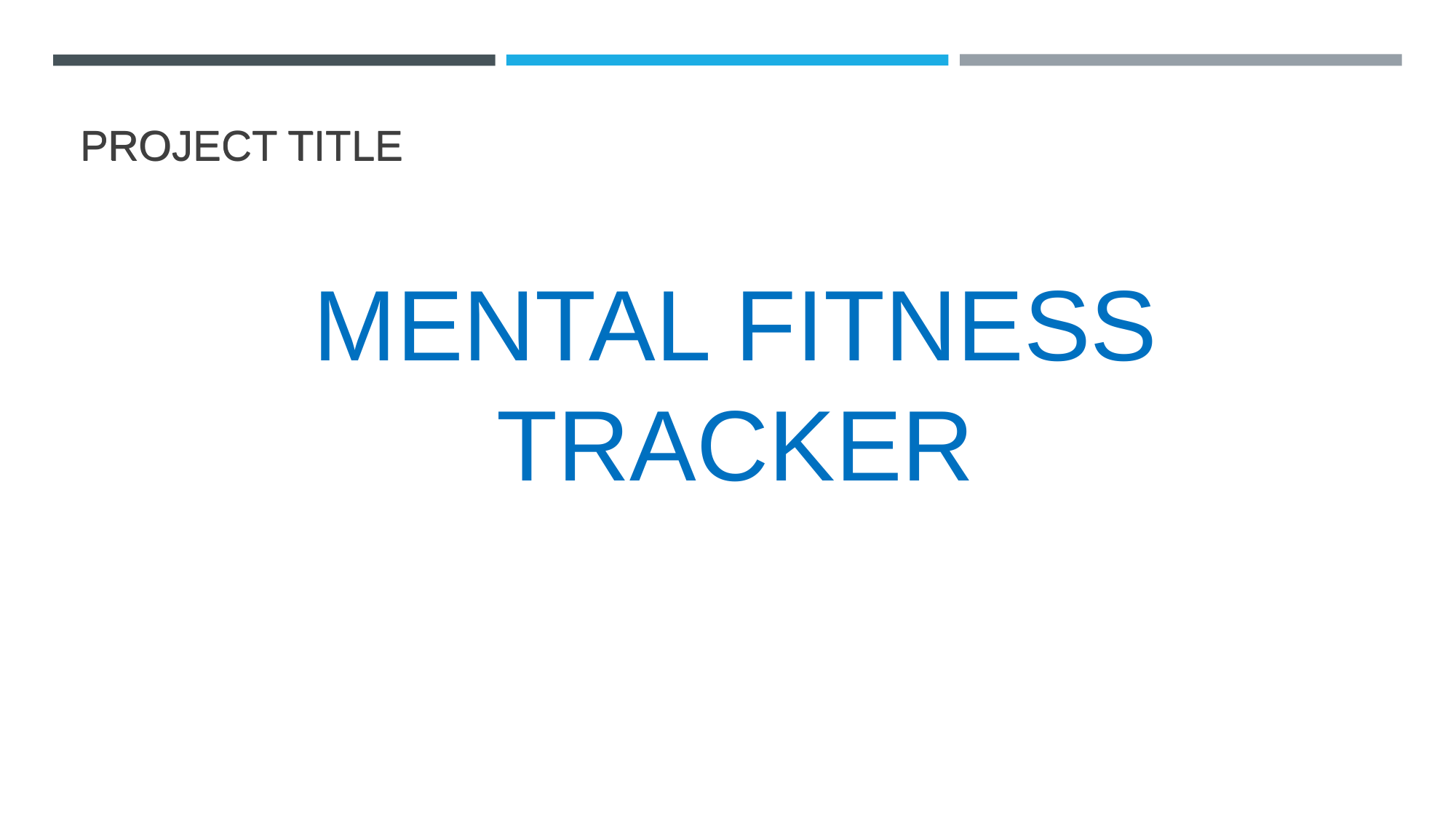

PROJECT TITLE
# PROJECT TITLE
MENTAL FITNESS TRACKER